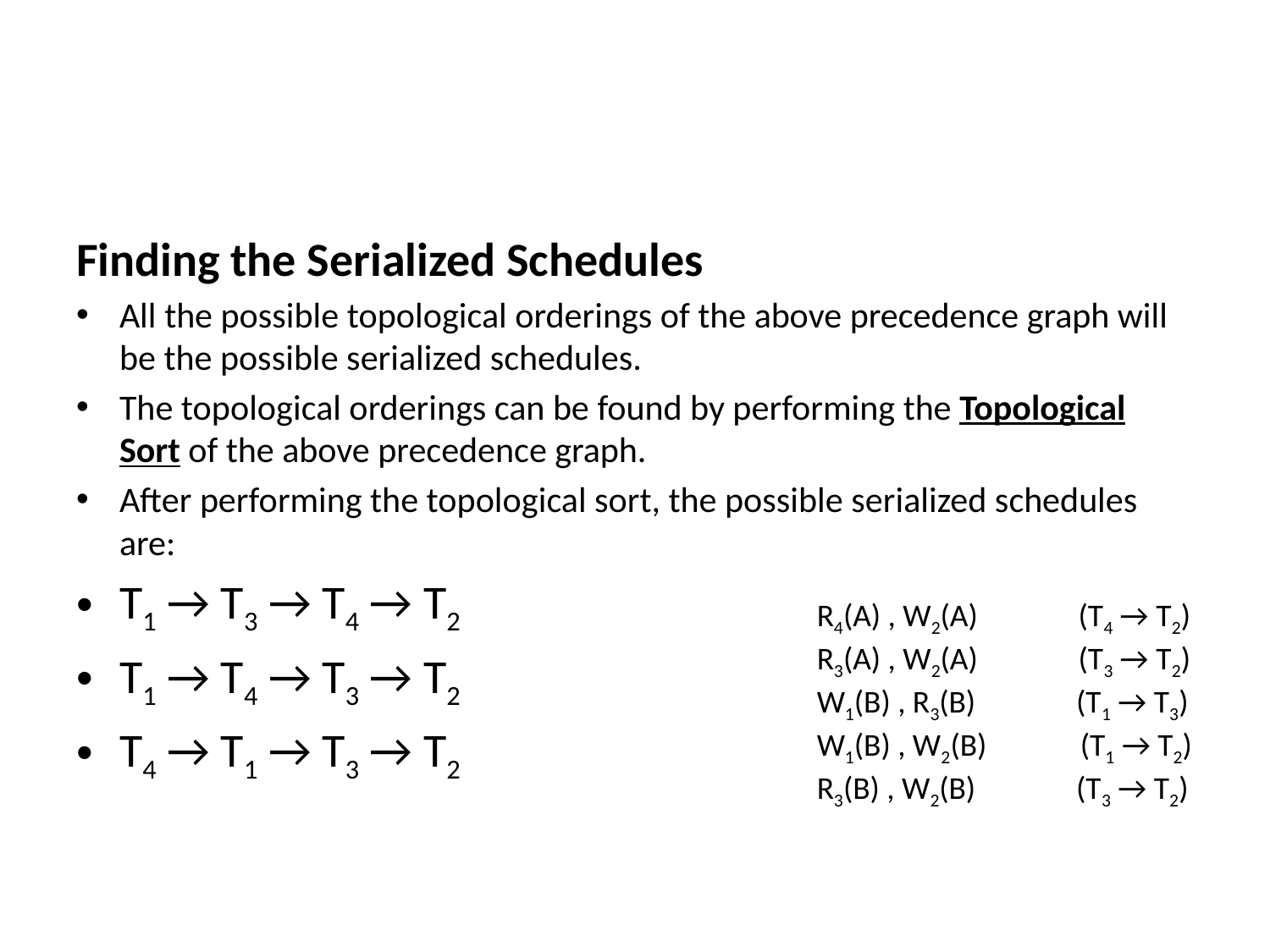

#
Finding the Serialized Schedules
All the possible topological orderings of the above precedence graph will be the possible serialized schedules.
The topological orderings can be found by performing the Topological Sort of the above precedence graph.
After performing the topological sort, the possible serialized schedules are:
T1 → T3 → T4 → T2
T1 → T4 → T3 → T2
T4 → T1 → T3 → T2
R4(A) , W2(A)              (T4 → T2)
R3(A) , W2(A)              (T3 → T2)
W1(B) , R3(B)              (T1 → T3)
W1(B) , W2(B)             (T1 → T2)
R3(B) , W2(B)              (T3 → T2)